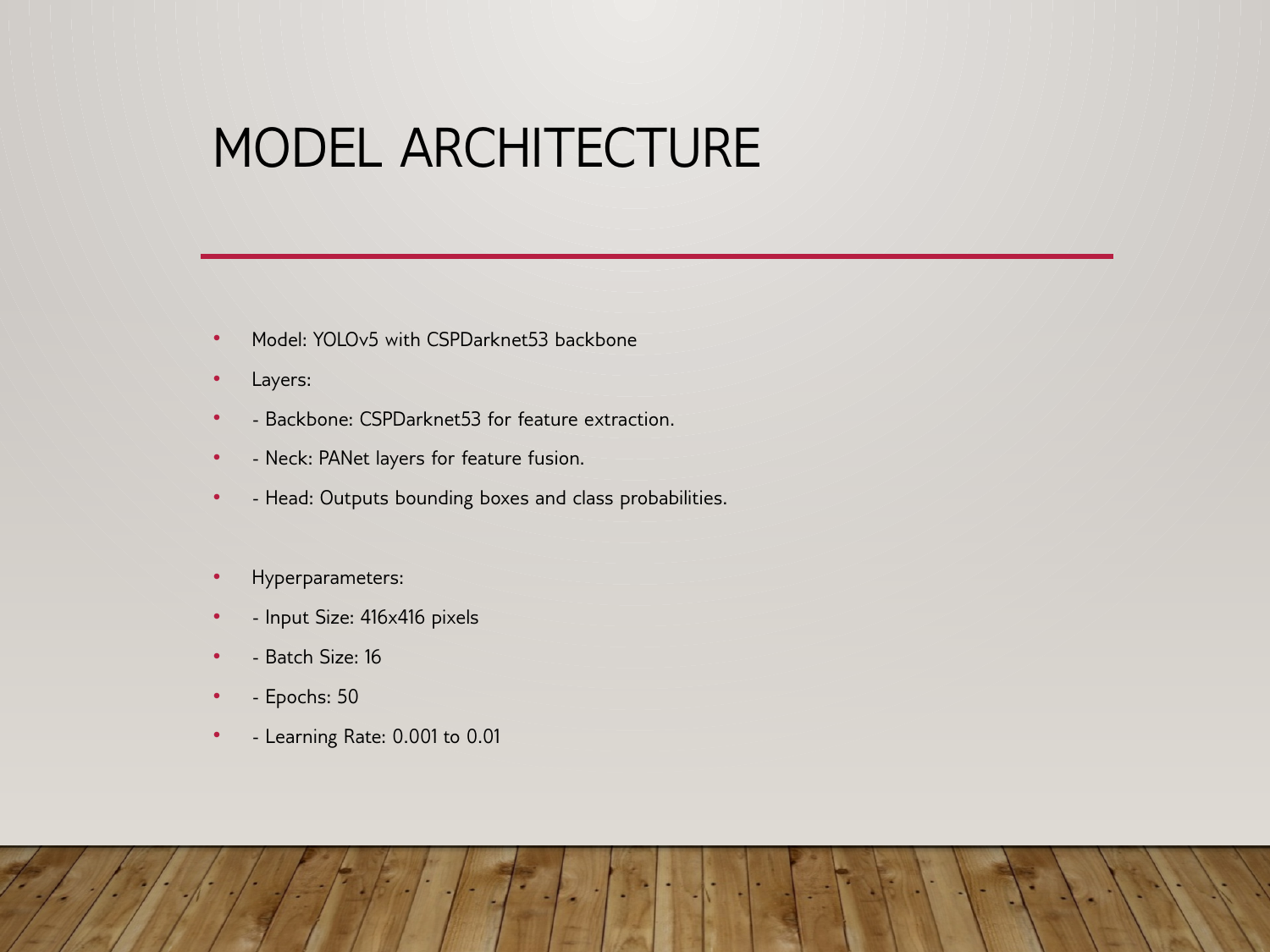

# Model Architecture

Model: YOLOv5 with CSPDarknet53 backbone
Layers:
- Backbone: CSPDarknet53 for feature extraction.
- Neck: PANet layers for feature fusion.
- Head: Outputs bounding boxes and class probabilities.

Hyperparameters:
- Input Size: 416x416 pixels
- Batch Size: 16
- Epochs: 50
- Learning Rate: 0.001 to 0.01